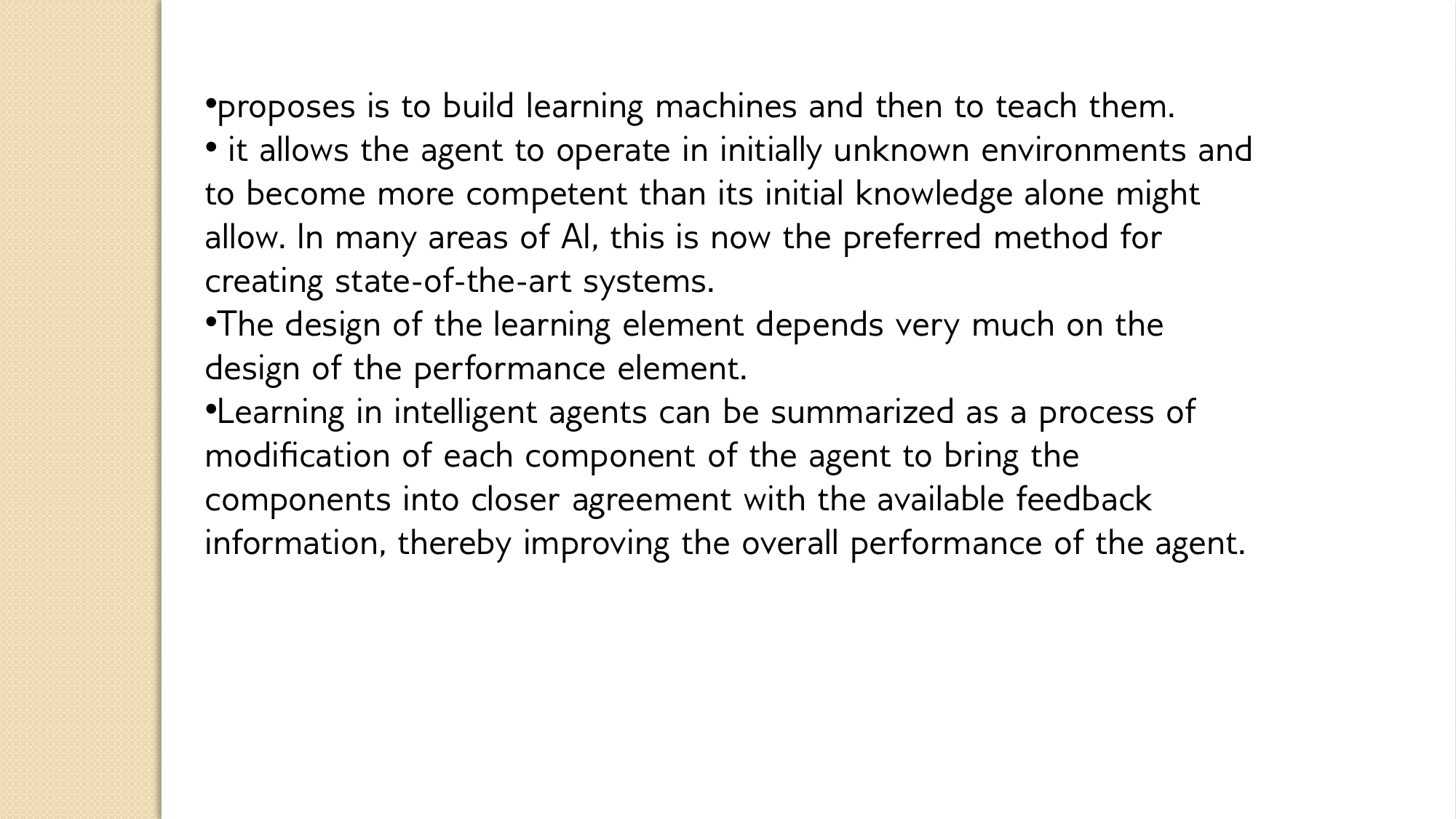

proposes is to build learning machines and then to teach them.
 it allows the agent to operate in initially unknown environments and to become more competent than its initial knowledge alone might allow. In many areas of AI, this is now the preferred method for creating state-of-the-art systems.
The design of the learning element depends very much on the design of the performance element.
Learning in intelligent agents can be summarized as a process of modification of each component of the agent to bring the components into closer agreement with the available feedback information, thereby improving the overall performance of the agent.